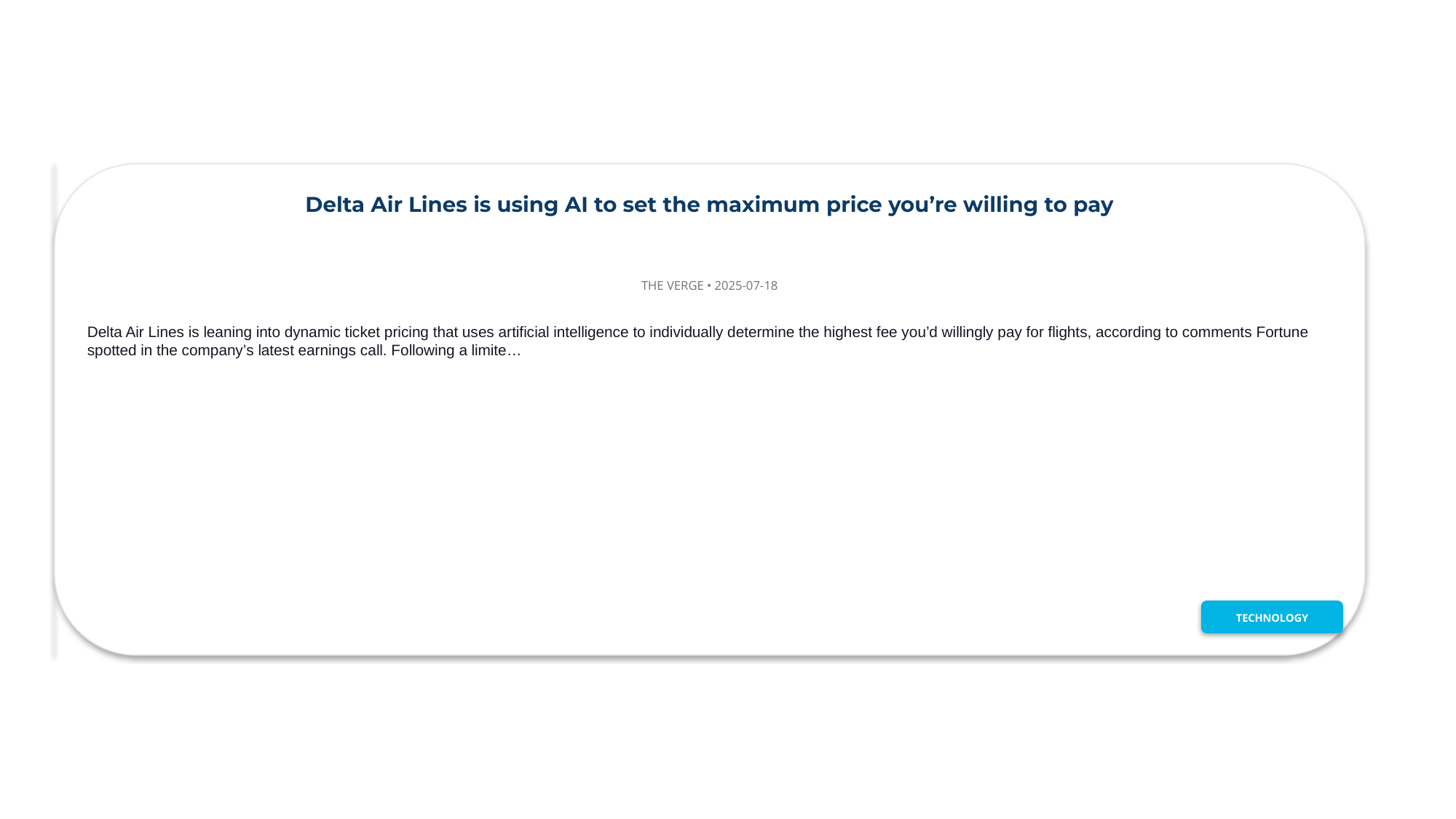

Delta Air Lines is using AI to set the maximum price you’re willing to pay
THE VERGE • 2025-07-18
Delta Air Lines is leaning into dynamic ticket pricing that uses artificial intelligence to individually determine the highest fee you’d willingly pay for flights, according to comments Fortune spotted in the company’s latest earnings call. Following a limite…

TECHNOLOGY